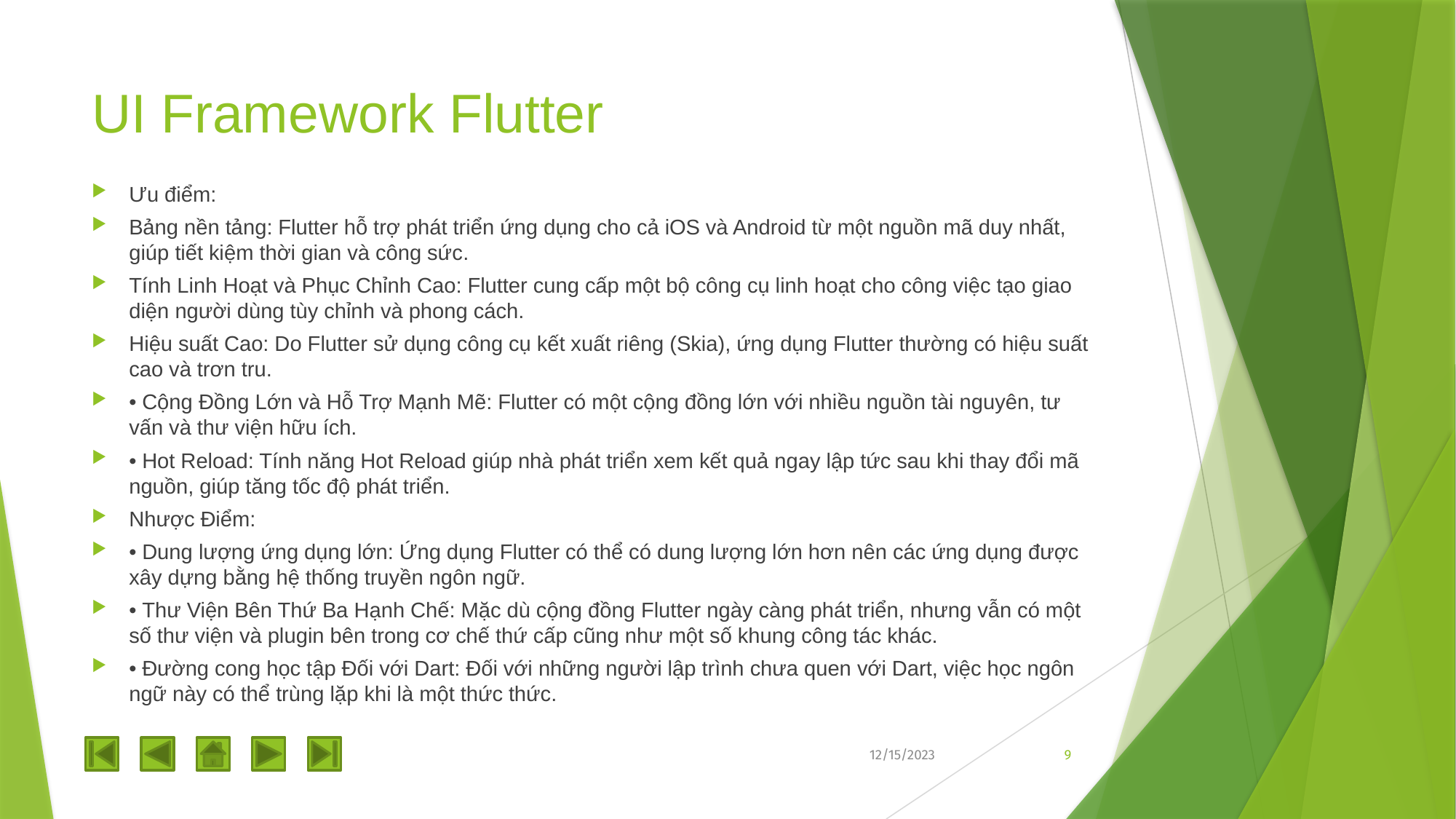

# UI Framework Flutter
Ưu điểm:
Bảng nền tảng: Flutter hỗ trợ phát triển ứng dụng cho cả iOS và Android từ một nguồn mã duy nhất, giúp tiết kiệm thời gian và công sức.
Tính Linh Hoạt và Phục Chỉnh Cao: Flutter cung cấp một bộ công cụ linh hoạt cho công việc tạo giao diện người dùng tùy chỉnh và phong cách.
Hiệu suất Cao: Do Flutter sử dụng công cụ kết xuất riêng (Skia), ứng dụng Flutter thường có hiệu suất cao và trơn tru.
• Cộng Đồng Lớn và Hỗ Trợ Mạnh Mẽ: Flutter có một cộng đồng lớn với nhiều nguồn tài nguyên, tư vấn và thư viện hữu ích.
• Hot Reload: Tính năng Hot Reload giúp nhà phát triển xem kết quả ngay lập tức sau khi thay đổi mã nguồn, giúp tăng tốc độ phát triển.
Nhược Điểm:
• Dung lượng ứng dụng lớn: Ứng dụng Flutter có thể có dung lượng lớn hơn nên các ứng dụng được xây dựng bằng hệ thống truyền ngôn ngữ.
• Thư Viện Bên Thứ Ba Hạnh Chế: Mặc dù cộng đồng Flutter ngày càng phát triển, nhưng vẫn có một số thư viện và plugin bên trong cơ chế thứ cấp cũng như một số khung công tác khác.
• Đường cong học tập Đối với Dart: Đối với những người lập trình chưa quen với Dart, việc học ngôn ngữ này có thể trùng lặp khi là một thức thức.
12/15/2023
9